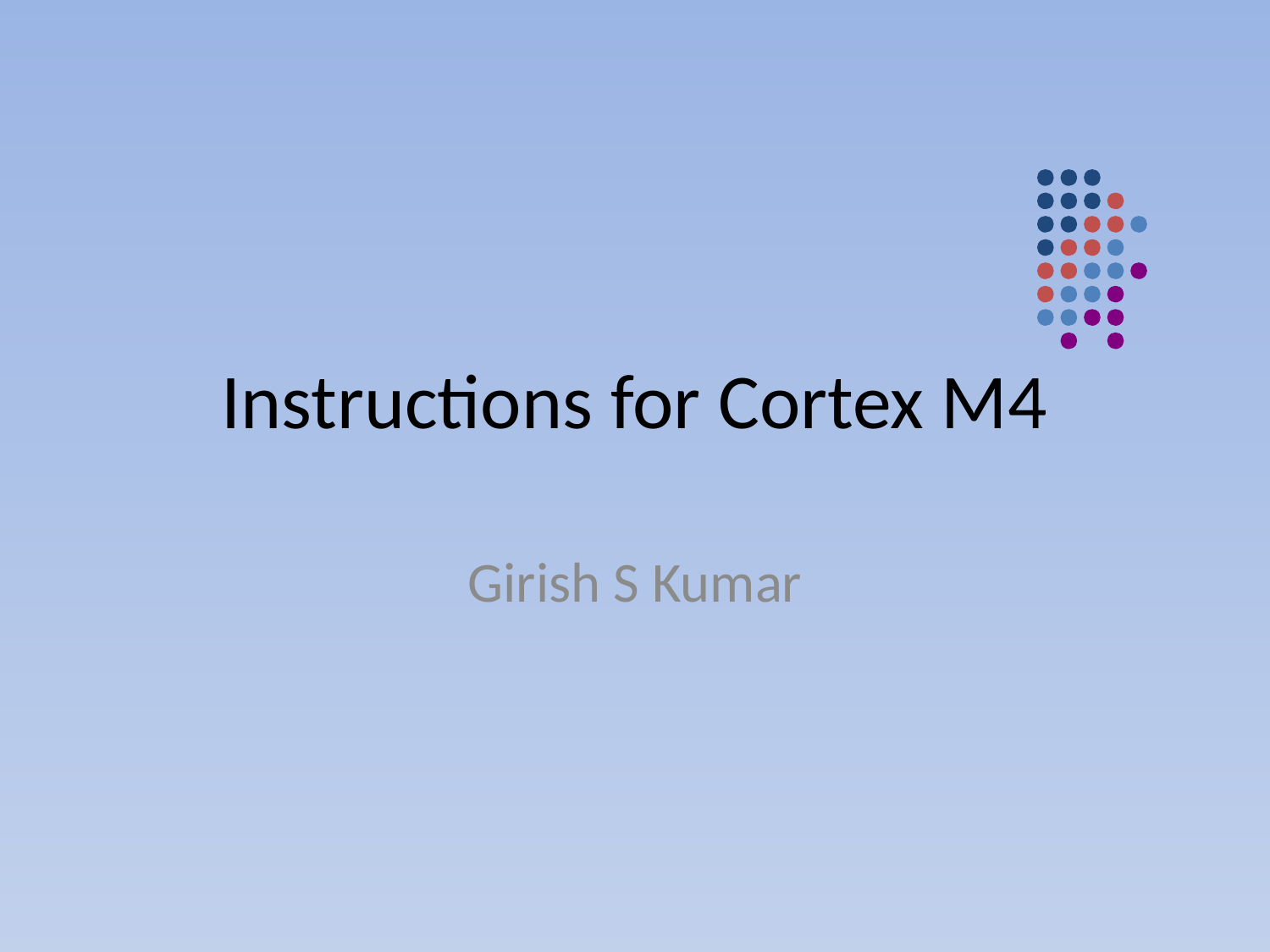

# Instructions for Cortex M4
Girish S Kumar